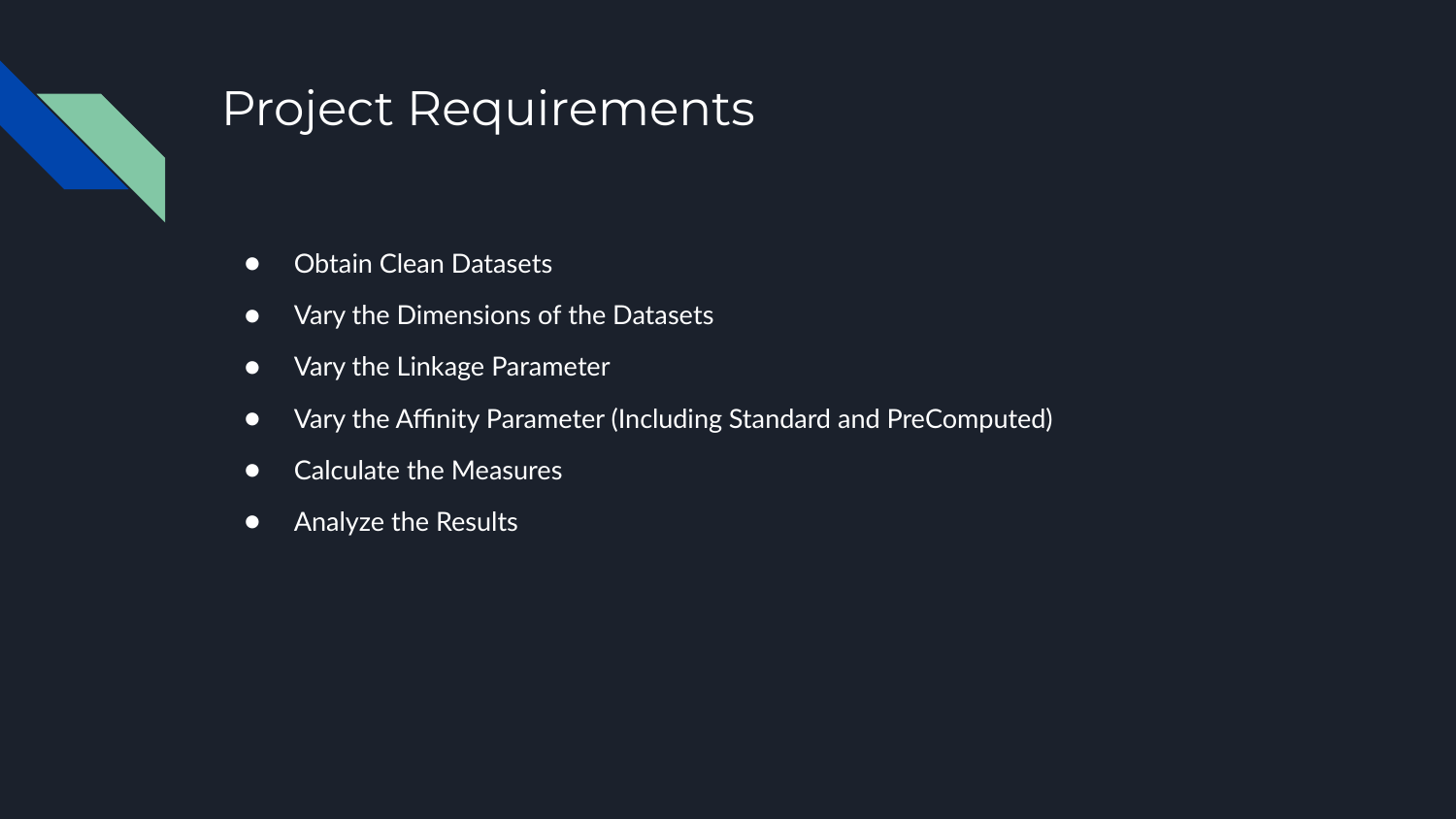

# Project Requirements
Obtain Clean Datasets
Vary the Dimensions of the Datasets
Vary the Linkage Parameter
Vary the Affinity Parameter (Including Standard and PreComputed)
Calculate the Measures
Analyze the Results